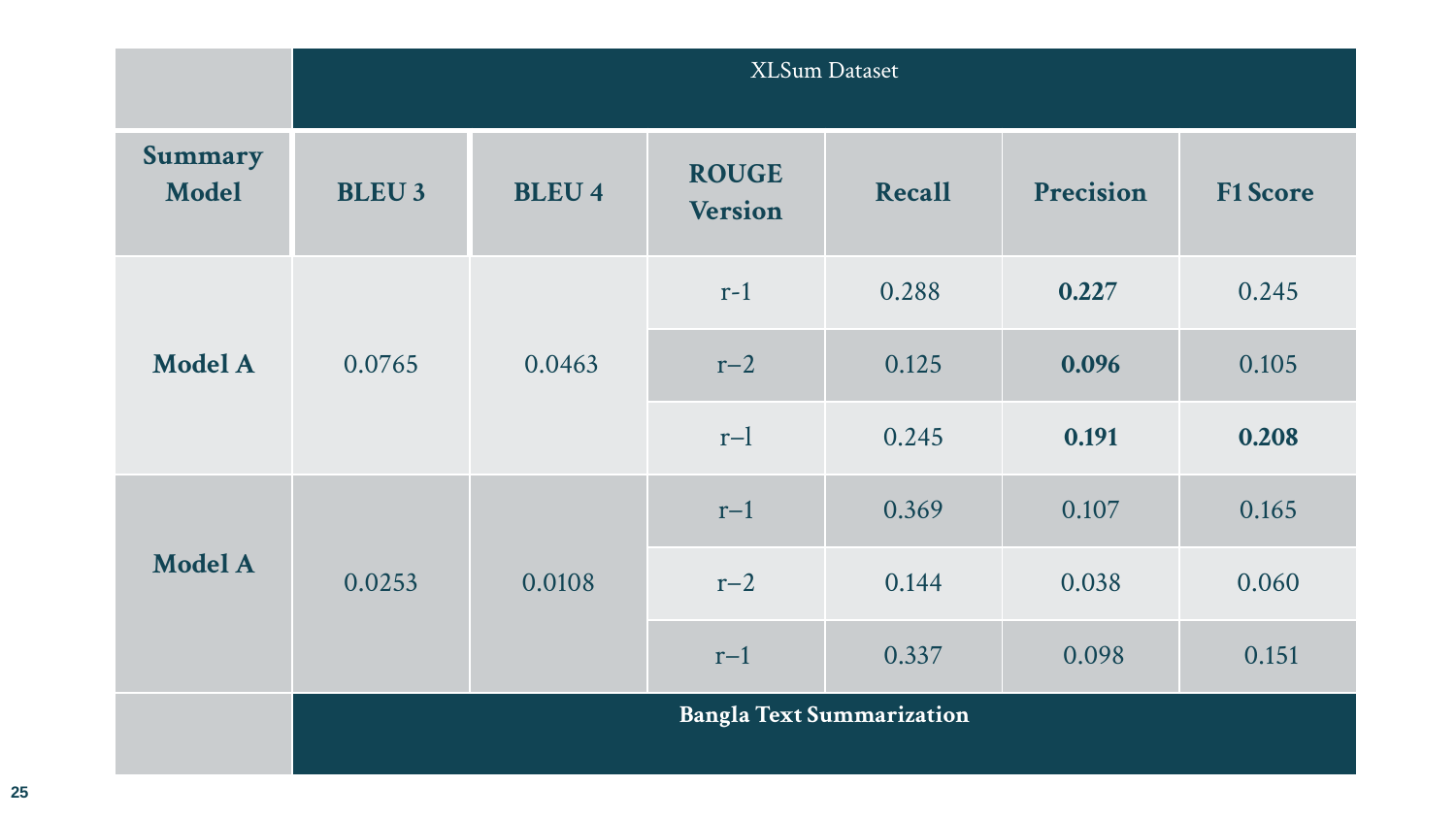

|  | XLSum Dataset |  |  |  |  |  |
| --- | --- | --- | --- | --- | --- | --- |
| Summary Model | BLEU 3 | BLEU 4 | ROUGE Version | Recall | Precision | F1 Score |
| Model A | 0.0765 | 0.0463 | r-1 | 0.288 | 0.227 | 0.245 |
|  |  |  | r−2 | 0.125 | 0.096 | 0.105 |
|  |  |  | r−l | 0.245 | 0.191 | 0.208 |
| Model A | 0.0253 | 0.0108 | r−1 | 0.369 | 0.107 | 0.165 |
|  |  |  | r−2 | 0.144 | 0.038 | 0.060 |
|  |  |  | r−1 | 0.337 | 0.098 | 0.151 |
|  | Bangla Text Summarization |  |  |  |  |  |
25
25